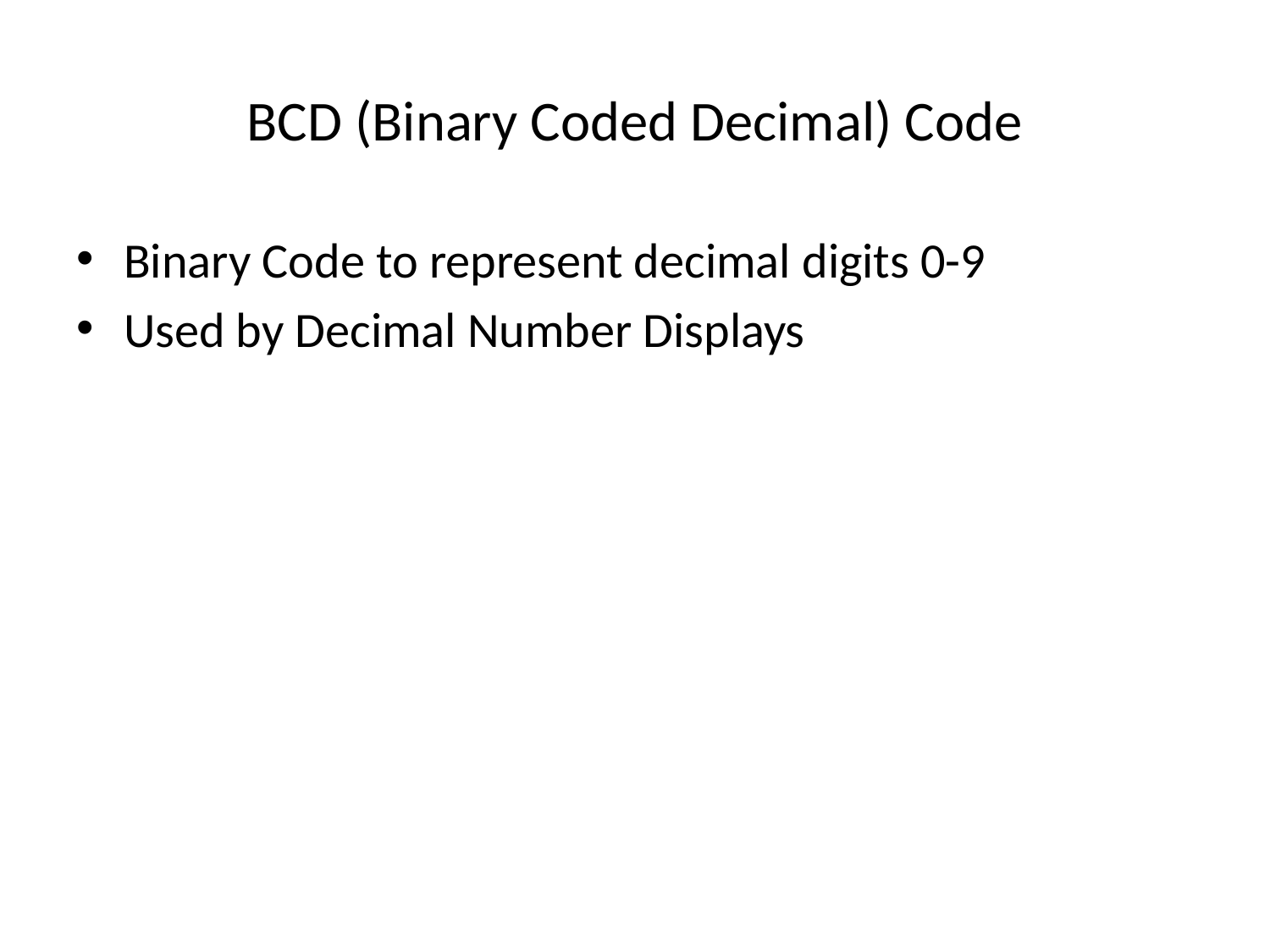

# BCD (Binary Coded Decimal) Code
Binary Code to represent decimal digits 0-9
Used by Decimal Number Displays